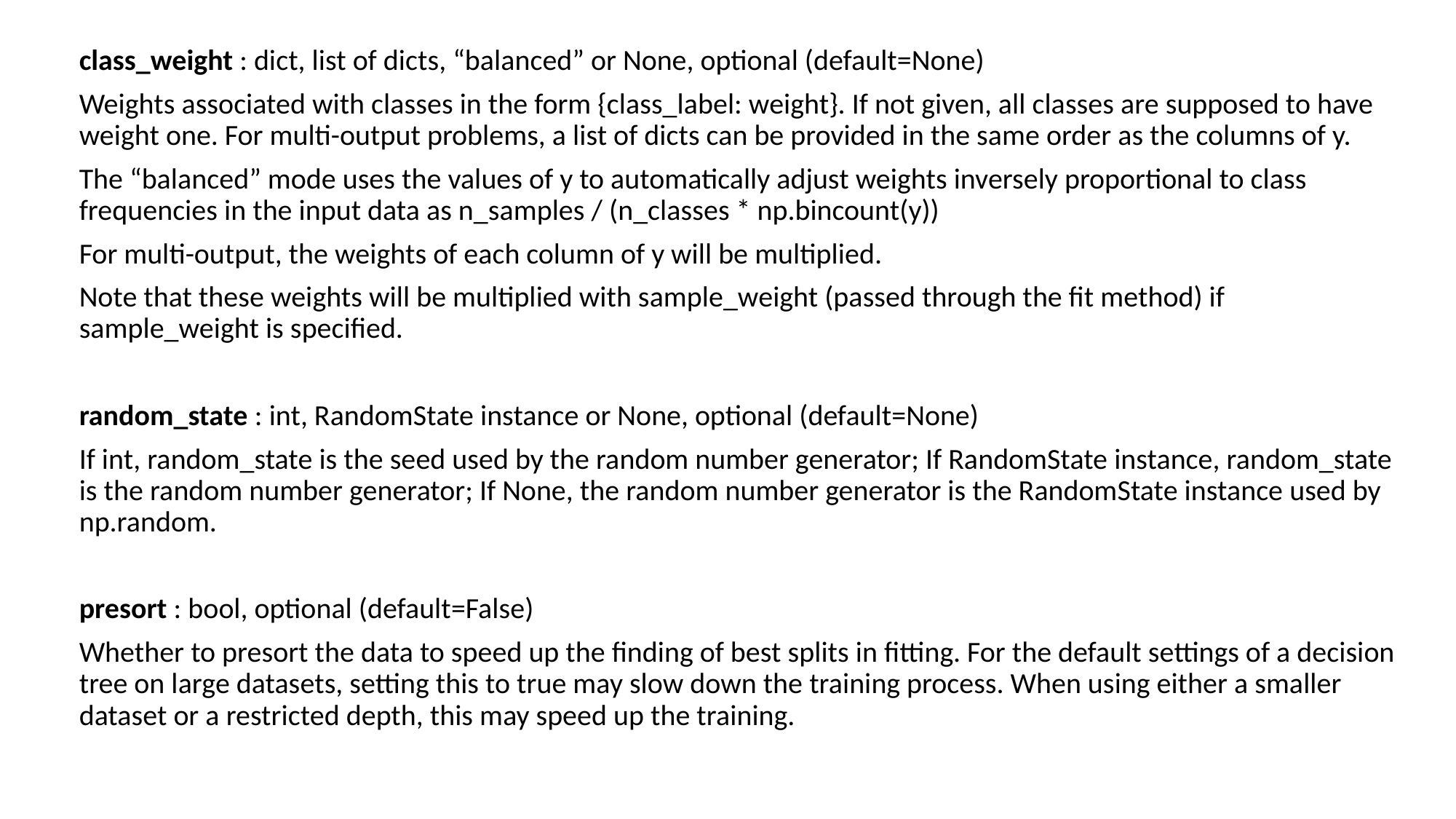

class_weight : dict, list of dicts, “balanced” or None, optional (default=None)
Weights associated with classes in the form {class_label: weight}. If not given, all classes are supposed to have weight one. For multi-output problems, a list of dicts can be provided in the same order as the columns of y.
The “balanced” mode uses the values of y to automatically adjust weights inversely proportional to class frequencies in the input data as n_samples / (n_classes * np.bincount(y))
For multi-output, the weights of each column of y will be multiplied.
Note that these weights will be multiplied with sample_weight (passed through the fit method) if sample_weight is specified.

random_state : int, RandomState instance or None, optional (default=None)
If int, random_state is the seed used by the random number generator; If RandomState instance, random_state is the random number generator; If None, the random number generator is the RandomState instance used by np.random.

presort : bool, optional (default=False)
Whether to presort the data to speed up the finding of best splits in fitting. For the default settings of a decision tree on large datasets, setting this to true may slow down the training process. When using either a smaller dataset or a restricted depth, this may speed up the training.